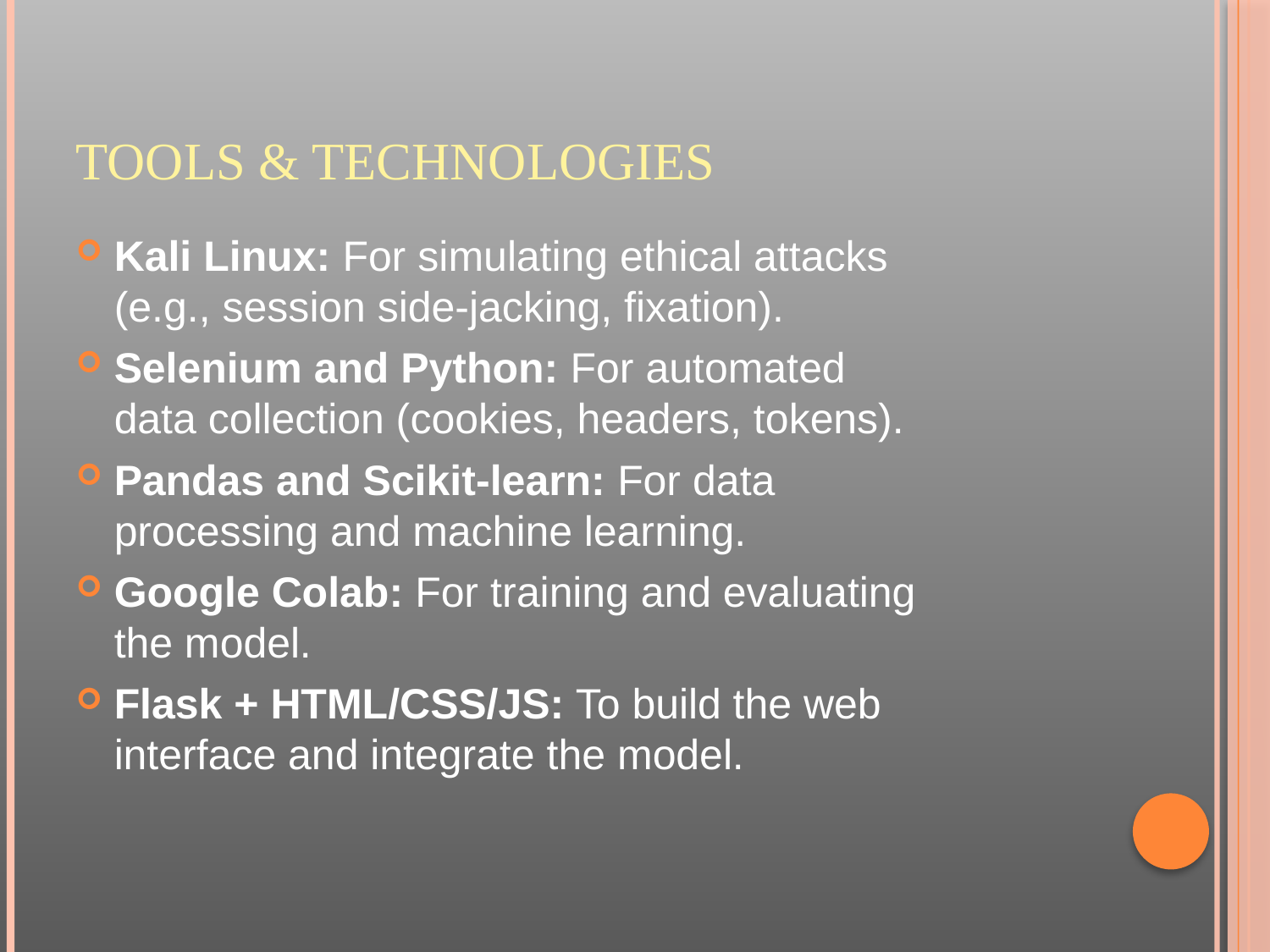

# Tools & Technologies
Kali Linux: For simulating ethical attacks (e.g., session side-jacking, fixation).
Selenium and Python: For automated data collection (cookies, headers, tokens).
Pandas and Scikit-learn: For data processing and machine learning.
Google Colab: For training and evaluating the model.
Flask + HTML/CSS/JS: To build the web interface and integrate the model.